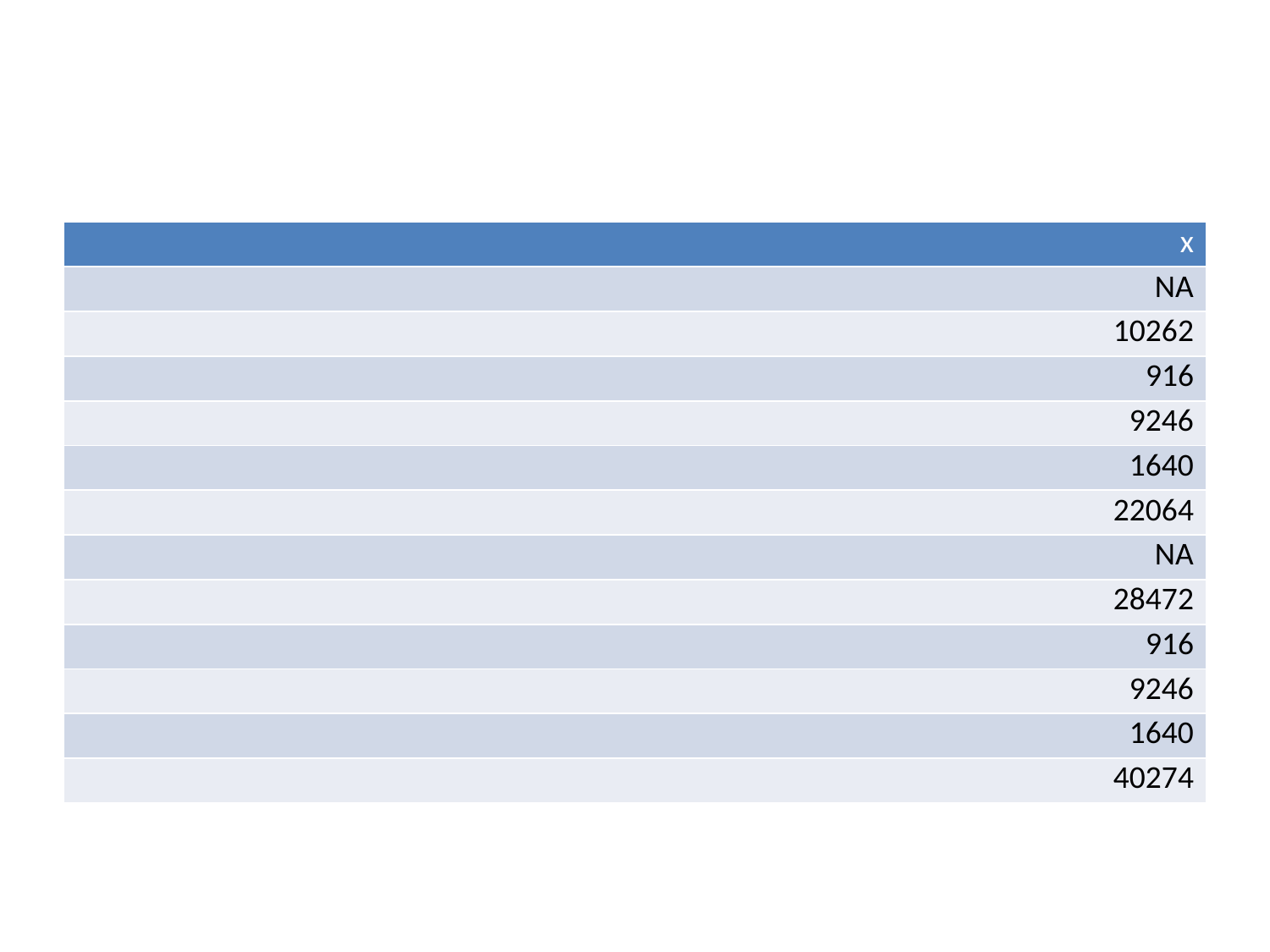

| x |
| --- |
| NA |
| 10262 |
| 916 |
| 9246 |
| 1640 |
| 22064 |
| NA |
| 28472 |
| 916 |
| 9246 |
| 1640 |
| 40274 |